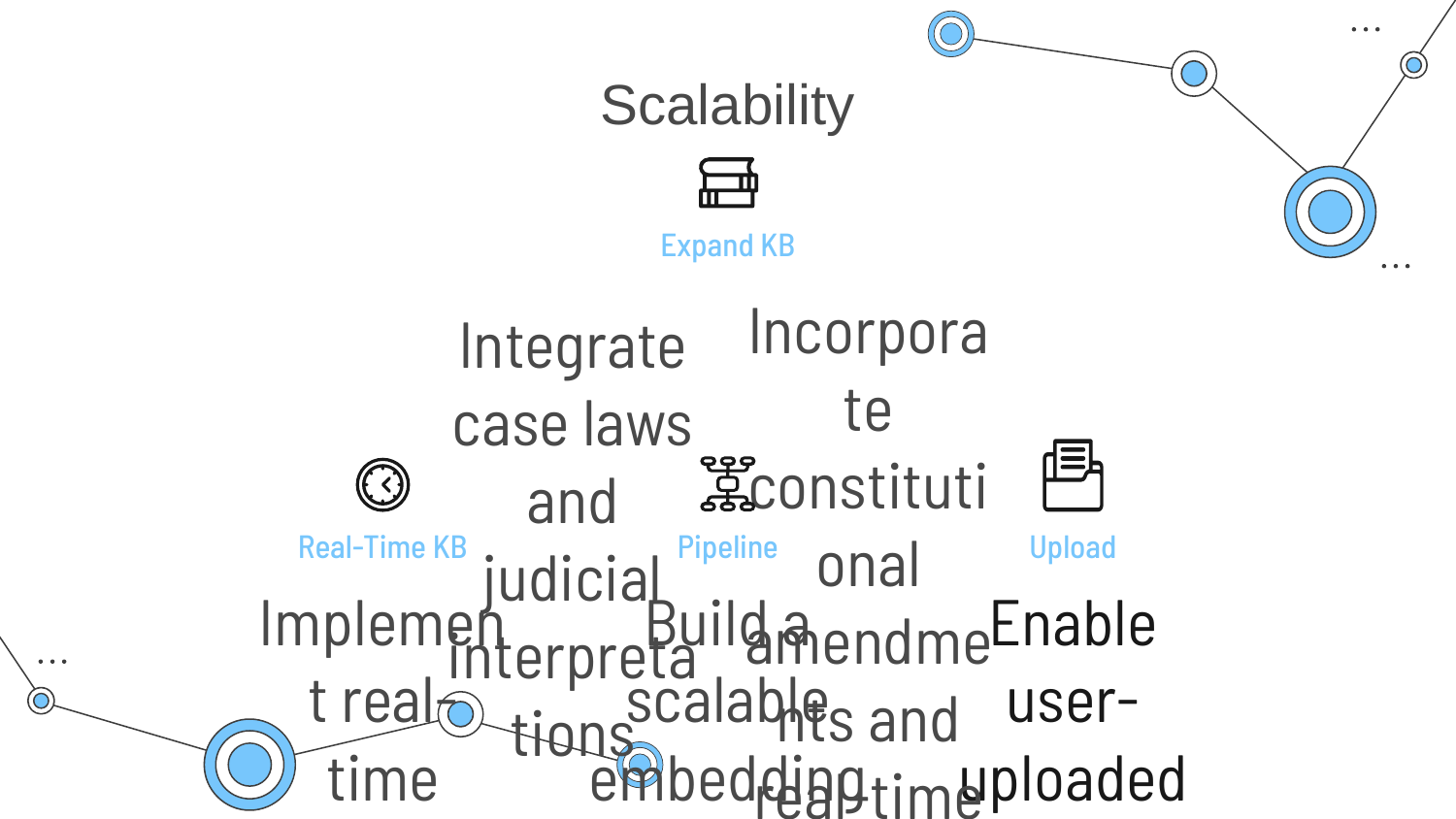

# Scalability

Expand KB
Incorporate constitutional amendments and real-time updates
Integrate case laws and judicial interpretations

Real-Time KB
Pipeline
Upload
Implement real-time monitoring and auto updates
Build a scalable embedding pipeline
Enable user-uploaded document search